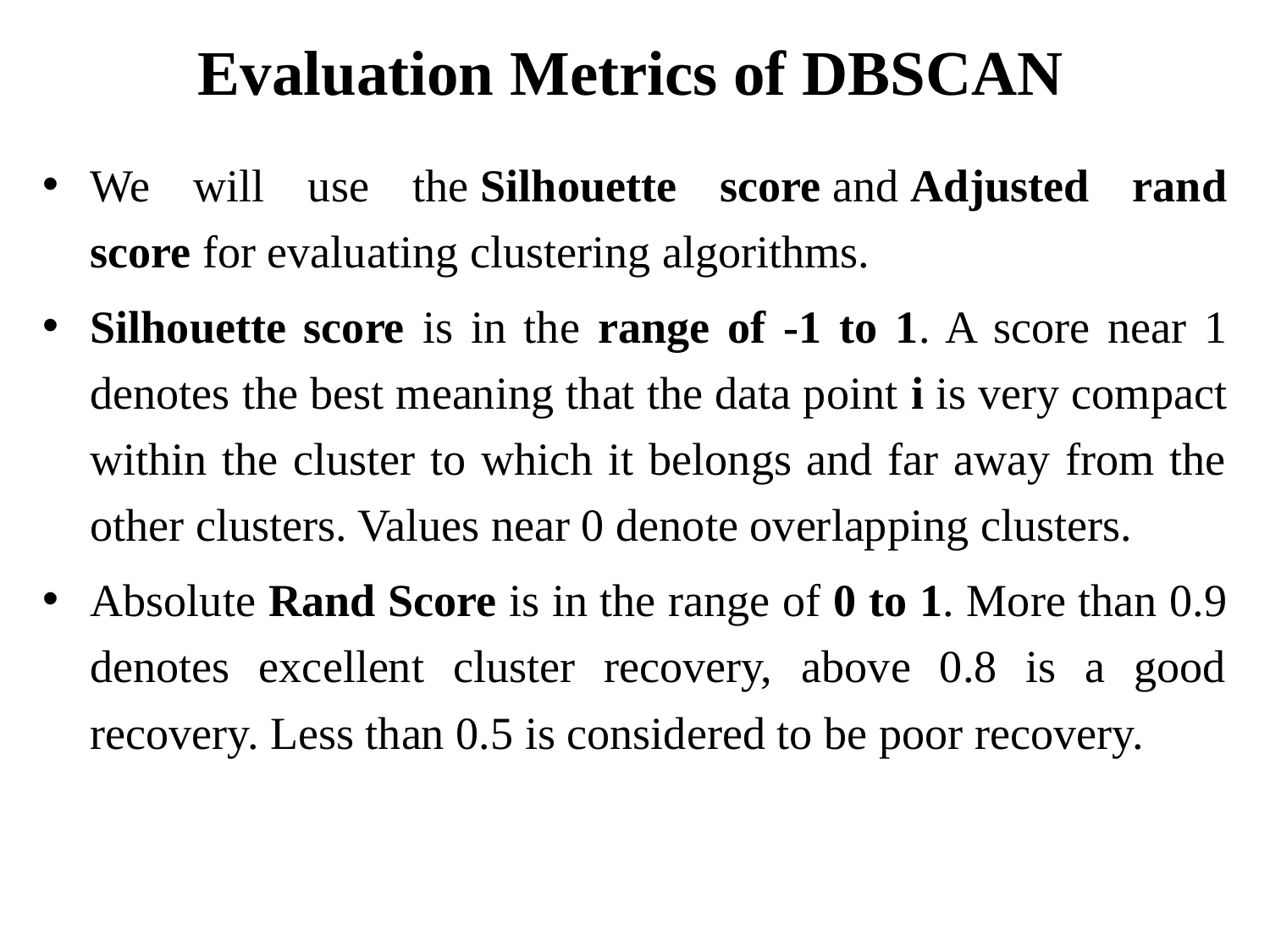

# Evaluation Metrics of DBSCAN
We will use the Silhouette score and Adjusted rand score for evaluating clustering algorithms.
Silhouette score is in the range of -1 to 1. A score near 1 denotes the best meaning that the data point i is very compact within the cluster to which it belongs and far away from the other clusters. Values near 0 denote overlapping clusters.
Absolute Rand Score is in the range of 0 to 1. More than 0.9 denotes excellent cluster recovery, above 0.8 is a good recovery. Less than 0.5 is considered to be poor recovery.